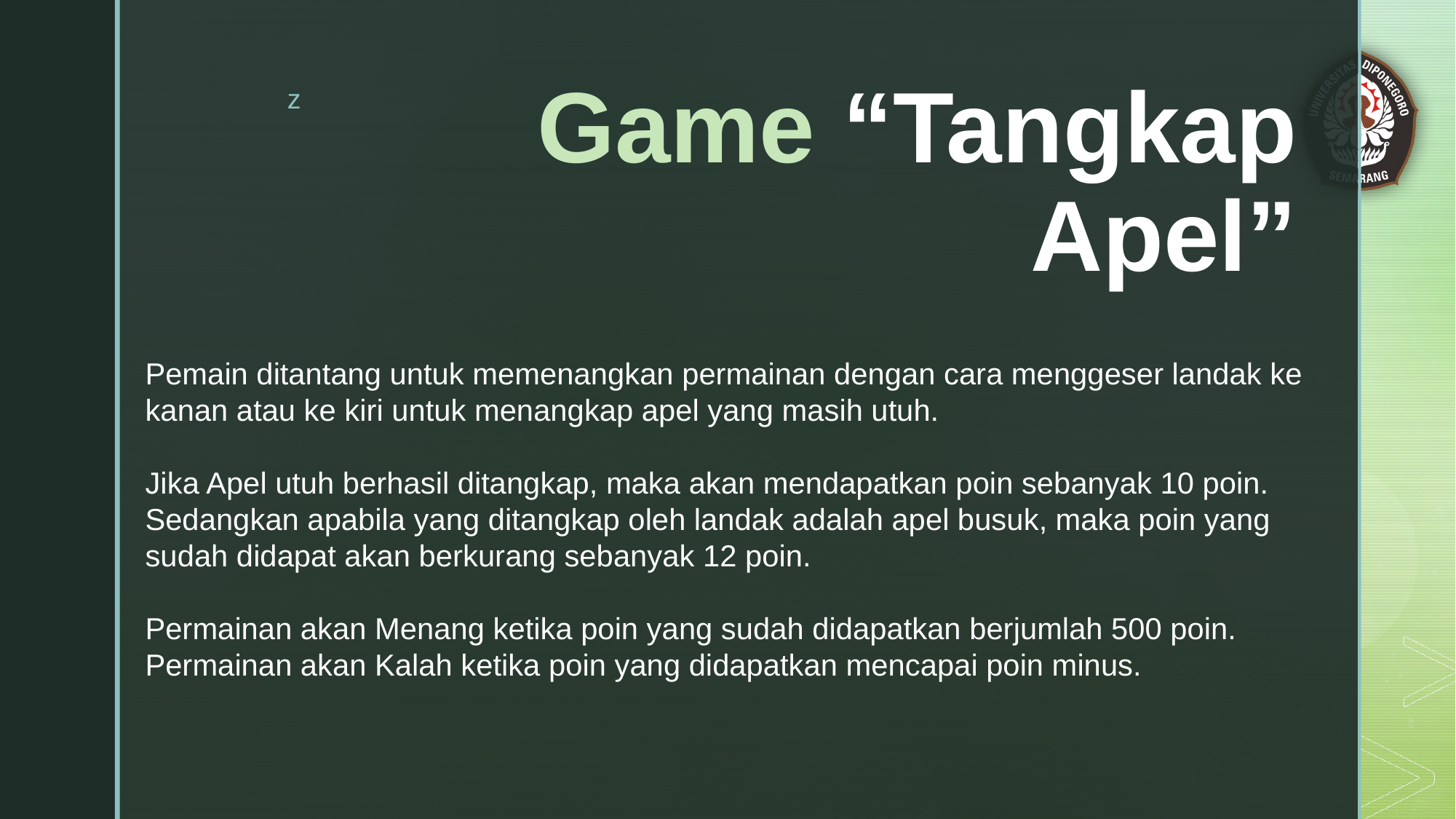

# Game “Tangkap Apel”
Pemain ditantang untuk memenangkan permainan dengan cara menggeser landak ke kanan atau ke kiri untuk menangkap apel yang masih utuh.

Jika Apel utuh berhasil ditangkap, maka akan mendapatkan poin sebanyak 10 poin. Sedangkan apabila yang ditangkap oleh landak adalah apel busuk, maka poin yang sudah didapat akan berkurang sebanyak 12 poin.

Permainan akan Menang ketika poin yang sudah didapatkan berjumlah 500 poin. Permainan akan Kalah ketika poin yang didapatkan mencapai poin minus.